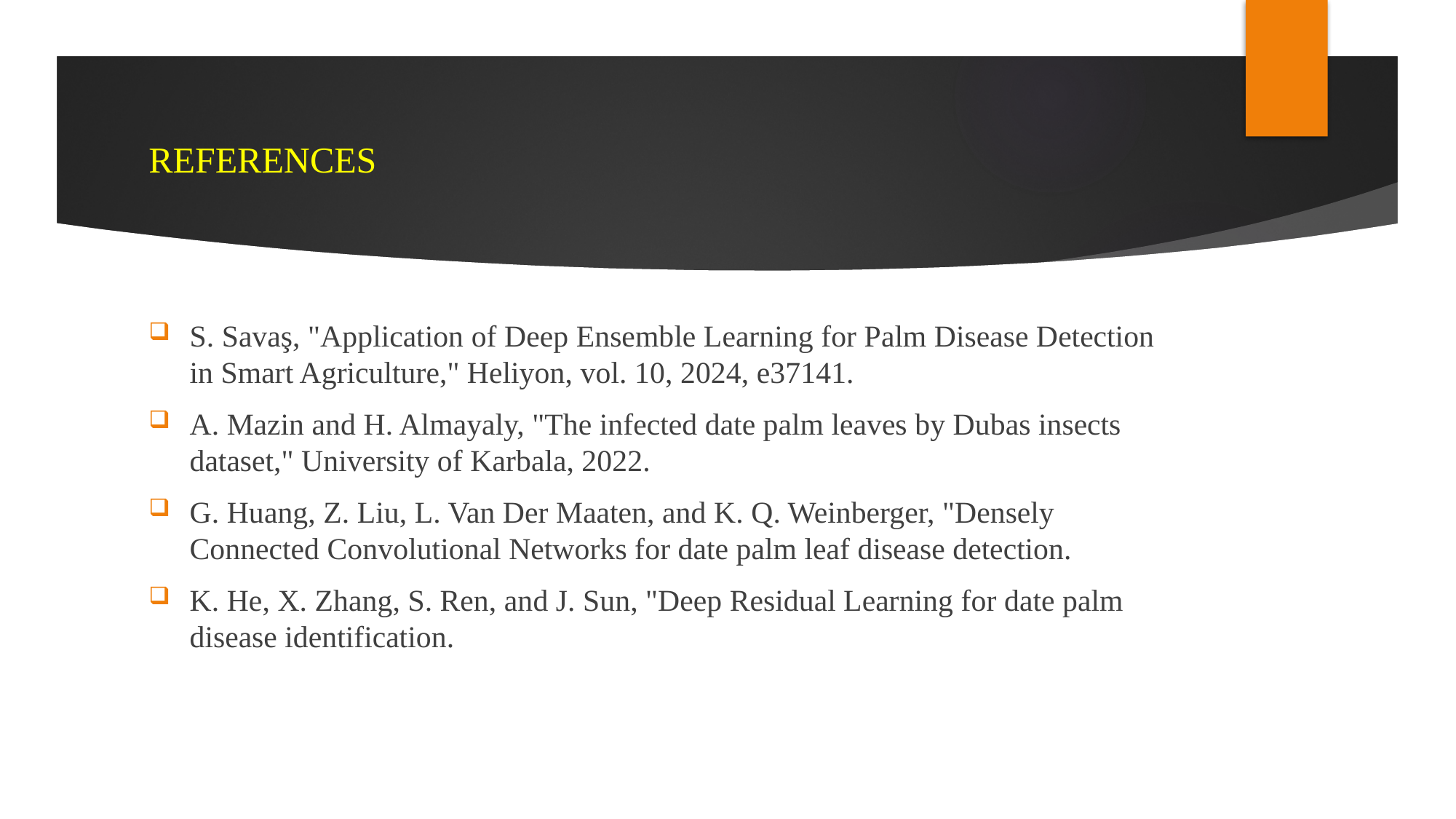

# REFERENCES
S. Savaş, "Application of Deep Ensemble Learning for Palm Disease Detection in Smart Agriculture," Heliyon, vol. 10, 2024, e37141.
A. Mazin and H. Almayaly, "The infected date palm leaves by Dubas insects dataset," University of Karbala, 2022.
G. Huang, Z. Liu, L. Van Der Maaten, and K. Q. Weinberger, "Densely Connected Convolutional Networks for date palm leaf disease detection.
K. He, X. Zhang, S. Ren, and J. Sun, "Deep Residual Learning for date palm disease identification.